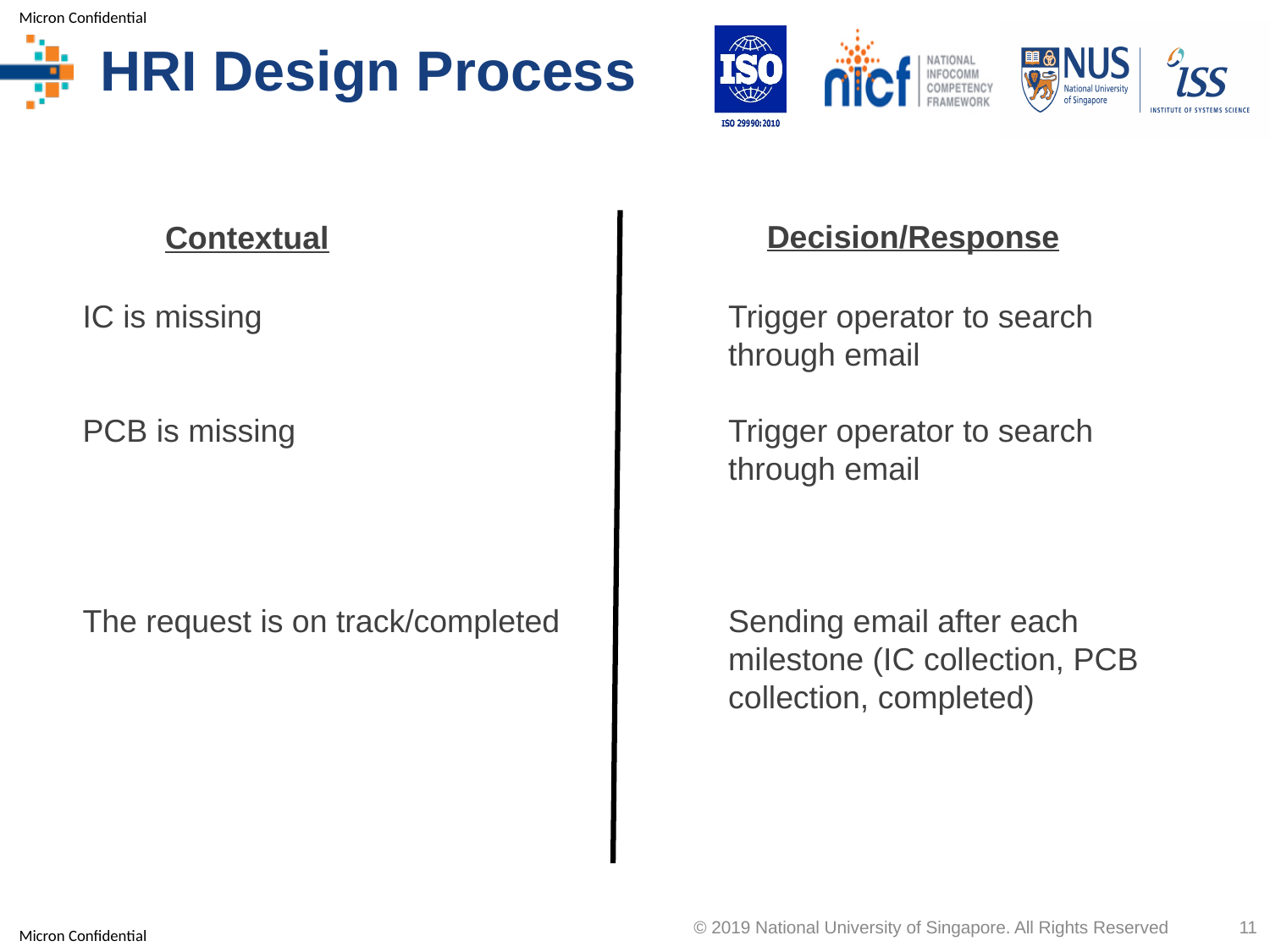

# HRI Design Process
Decision/Response

Contextual

IC is missing

PCB is missing

The request is on track/completed

Trigger operator to search through email

Trigger operator to search through email

Sending email after each milestone (IC collection, PCB collection, completed)

© 2019 National University of Singapore. All Rights Reserved
11